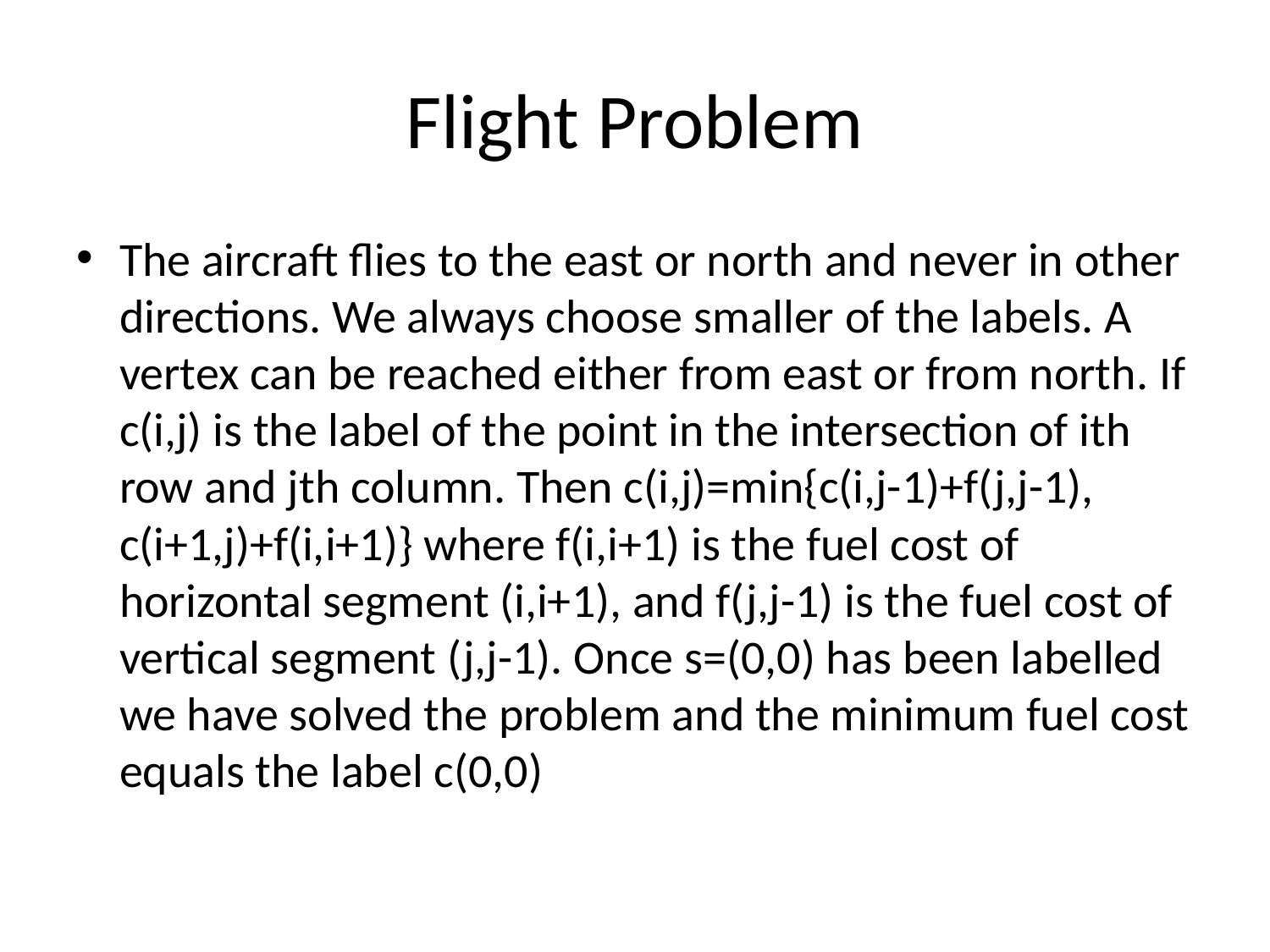

# Flight Problem
The aircraft flies to the east or north and never in other directions. We always choose smaller of the labels. A vertex can be reached either from east or from north. If c(i,j) is the label of the point in the intersection of ith row and jth column. Then c(i,j)=min{c(i,j-1)+f(j,j-1), c(i+1,j)+f(i,i+1)} where f(i,i+1) is the fuel cost of horizontal segment (i,i+1), and f(j,j-1) is the fuel cost of vertical segment (j,j-1). Once s=(0,0) has been labelled we have solved the problem and the minimum fuel cost equals the label c(0,0)